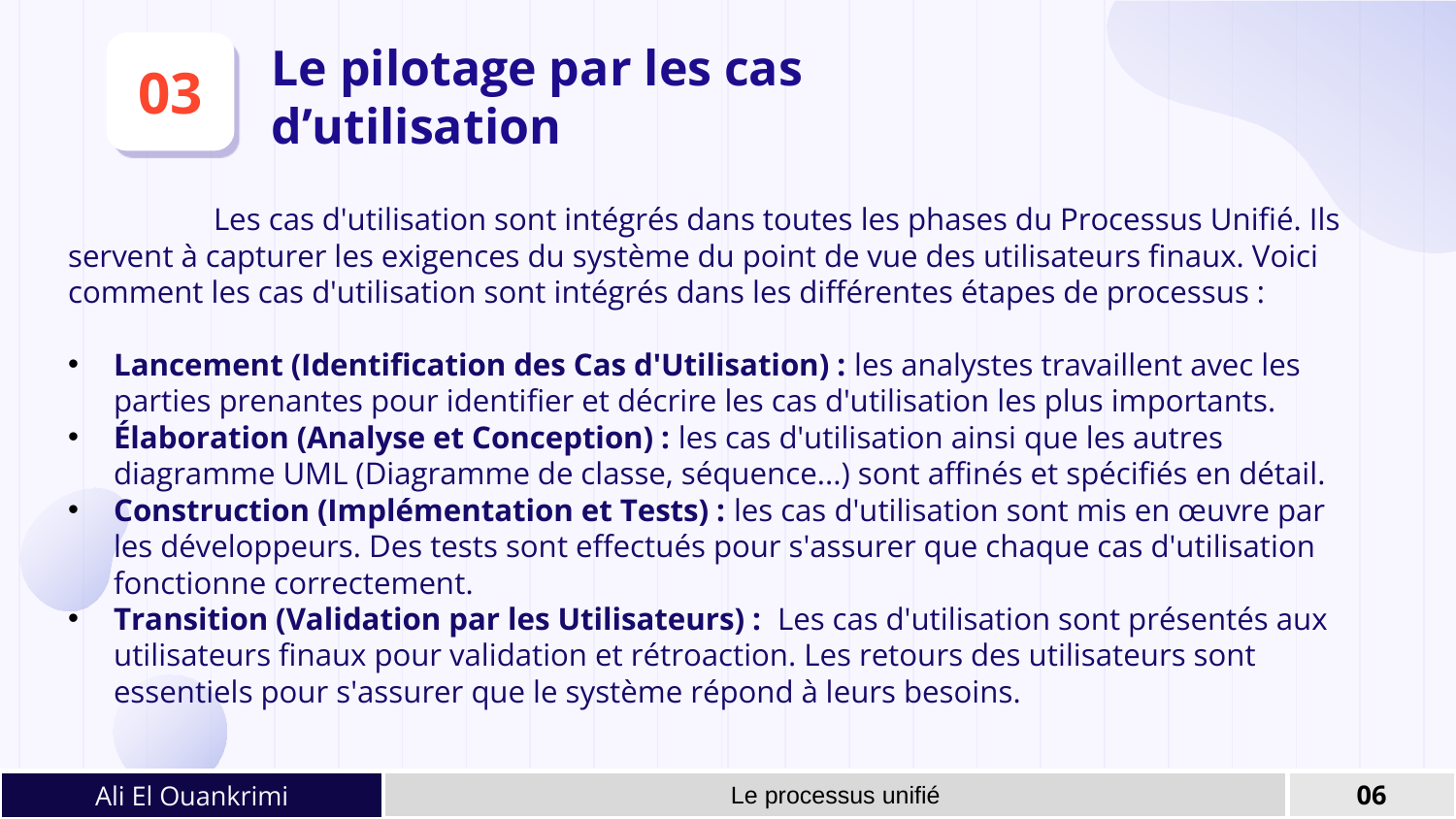

Le pilotage par les cas d’utilisation

03

	Les cas d'utilisation sont intégrés dans toutes les phases du Processus Unifié. Ils servent à capturer les exigences du système du point de vue des utilisateurs finaux. Voici comment les cas d'utilisation sont intégrés dans les différentes étapes de processus :

Lancement (Identification des Cas d'Utilisation) : les analystes travaillent avec les parties prenantes pour identifier et décrire les cas d'utilisation les plus importants.
Élaboration (Analyse et Conception) : les cas d'utilisation ainsi que les autres diagramme UML (Diagramme de classe, séquence...) sont affinés et spécifiés en détail.
Construction (Implémentation et Tests) : les cas d'utilisation sont mis en œuvre par les développeurs. Des tests sont effectués pour s'assurer que chaque cas d'utilisation fonctionne correctement.
Transition (Validation par les Utilisateurs) :  Les cas d'utilisation sont présentés aux utilisateurs finaux pour validation et rétroaction. Les retours des utilisateurs sont essentiels pour s'assurer que le système répond à leurs besoins.
Ali El Ouankrimi
Le processus unifié
06